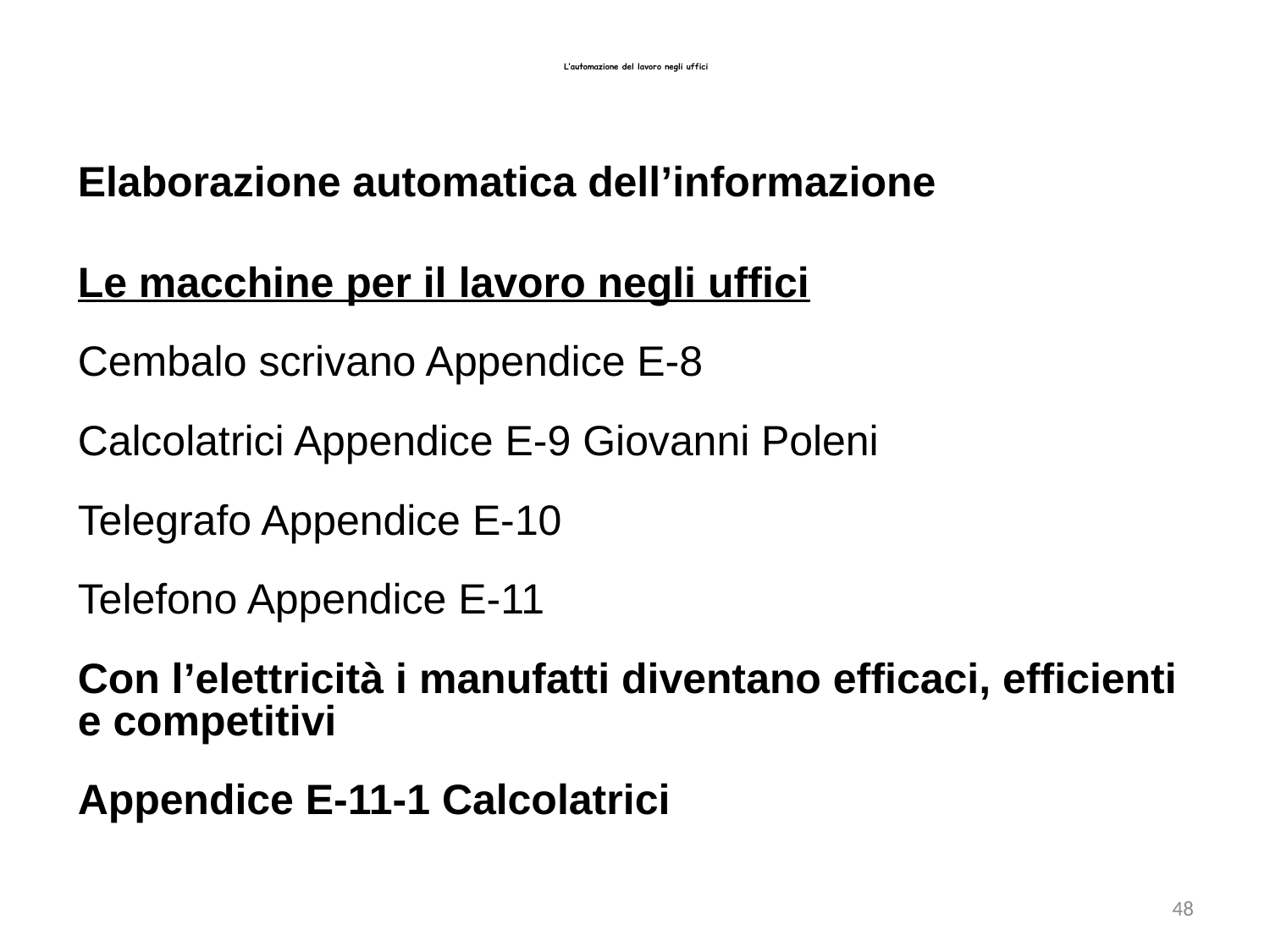

L’automazione del lavoro negli uffici
Elaborazione automatica dell’informazione
Le macchine per il lavoro negli uffici

Cembalo scrivano Appendice E-8

Calcolatrici Appendice E-9 Giovanni Poleni

Telegrafo Appendice E-10

Telefono Appendice E-11

Con l’elettricità i manufatti diventano efficaci, efficienti e competitivi

Appendice E-11-1 Calcolatrici
48